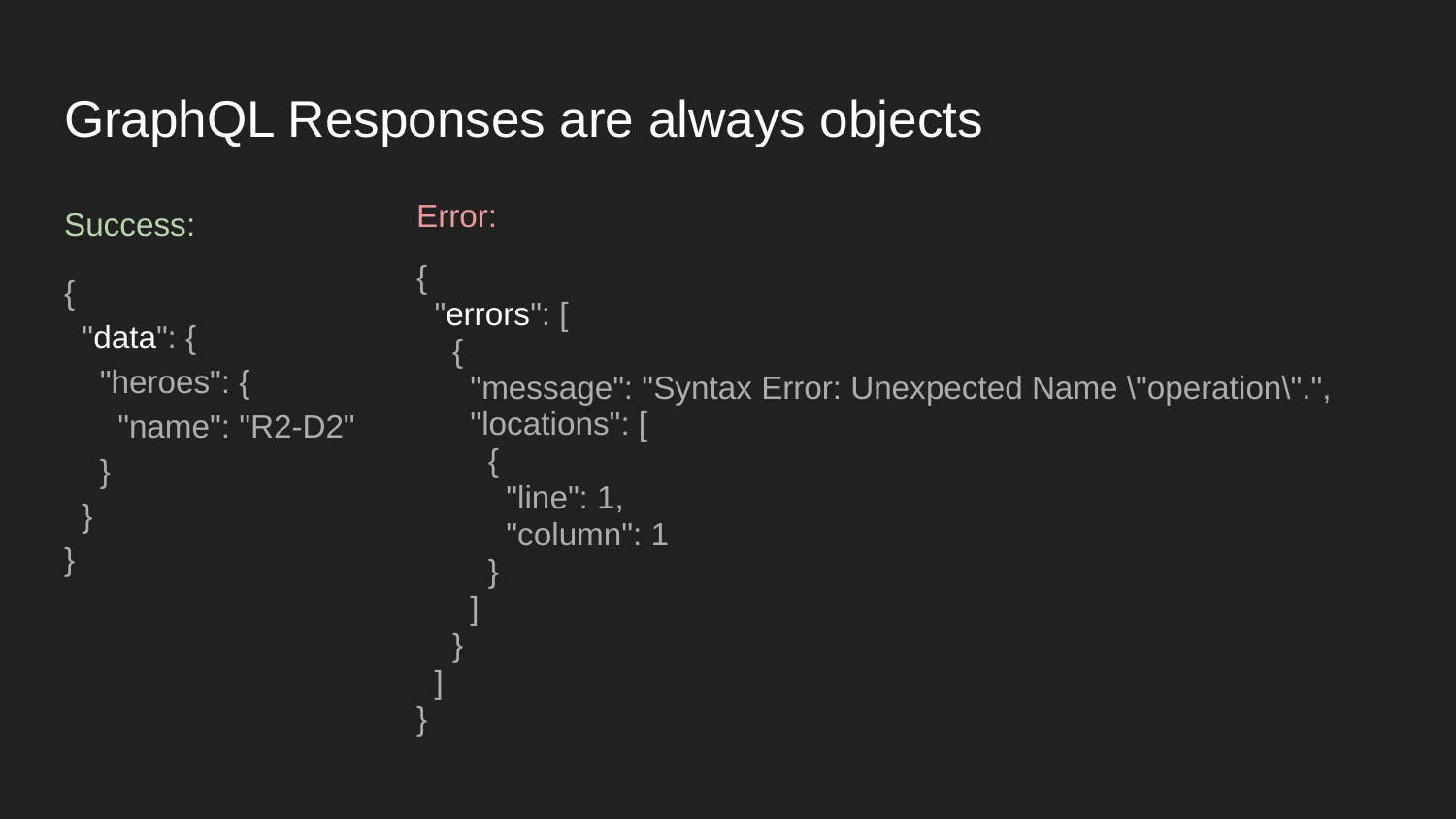

# GraphQL Responses are always objects
Success:
{
  "data": {
    "heroes": {
      "name": "R2-D2"
    }
  }
}

Error:
{
  "errors": [
    {
      "message": "Syntax Error: Unexpected Name \"operation\".",
      "locations": [
        {
          "line": 1,
          "column": 1
        }
      ]
    }
  ]
}